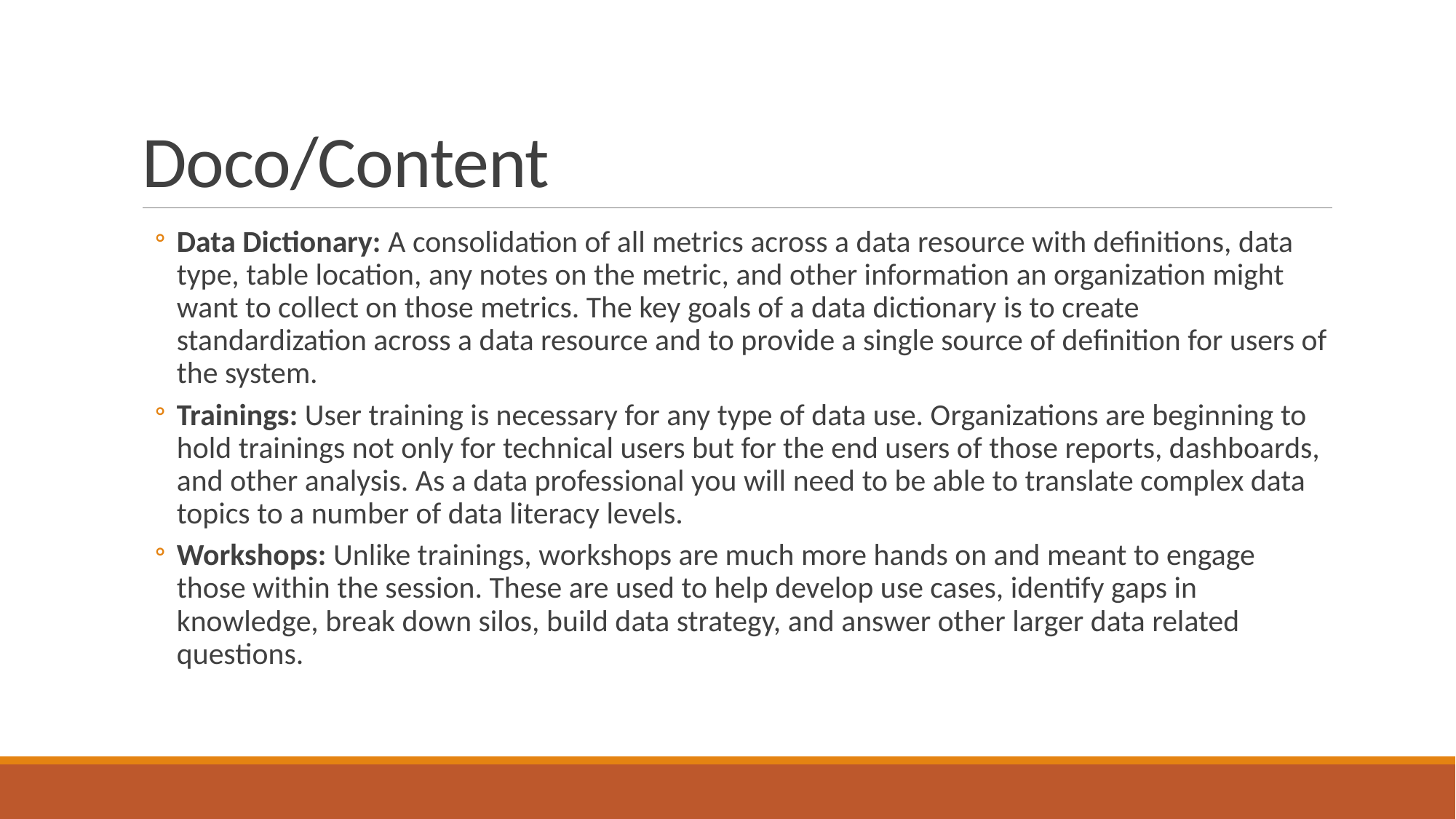

# Doco/Content
Data Dictionary: A consolidation of all metrics across a data resource with definitions, data type, table location, any notes on the metric, and other information an organization might want to collect on those metrics. The key goals of a data dictionary is to create standardization across a data resource and to provide a single source of definition for users of the system.
Trainings: User training is necessary for any type of data use. Organizations are beginning to hold trainings not only for technical users but for the end users of those reports, dashboards, and other analysis. As a data professional you will need to be able to translate complex data topics to a number of data literacy levels.
Workshops: Unlike trainings, workshops are much more hands on and meant to engage those within the session. These are used to help develop use cases, identify gaps in knowledge, break down silos, build data strategy, and answer other larger data related questions.